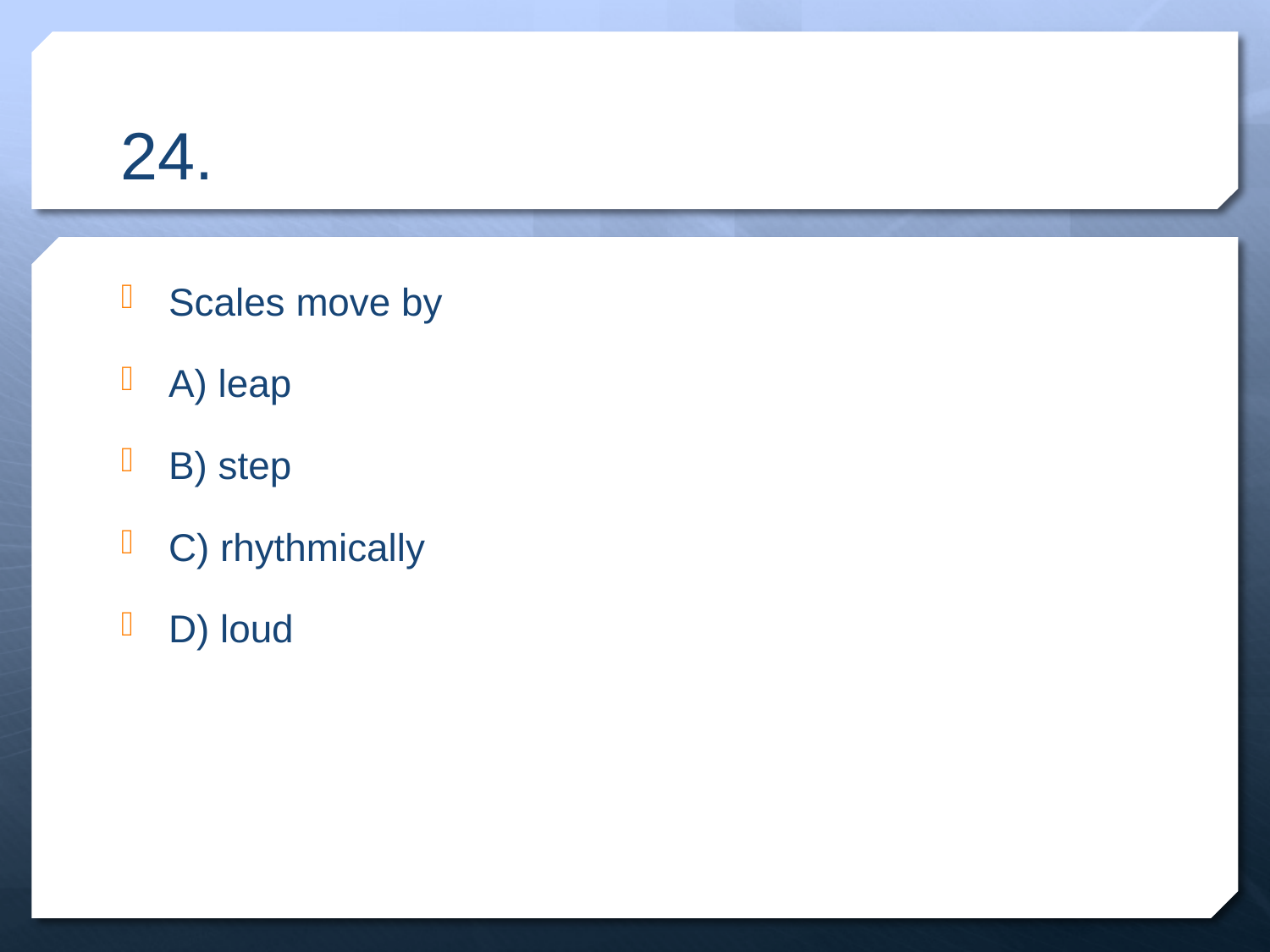

# 24.
Scales move by
A) leap
B) step
C) rhythmically
D) loud